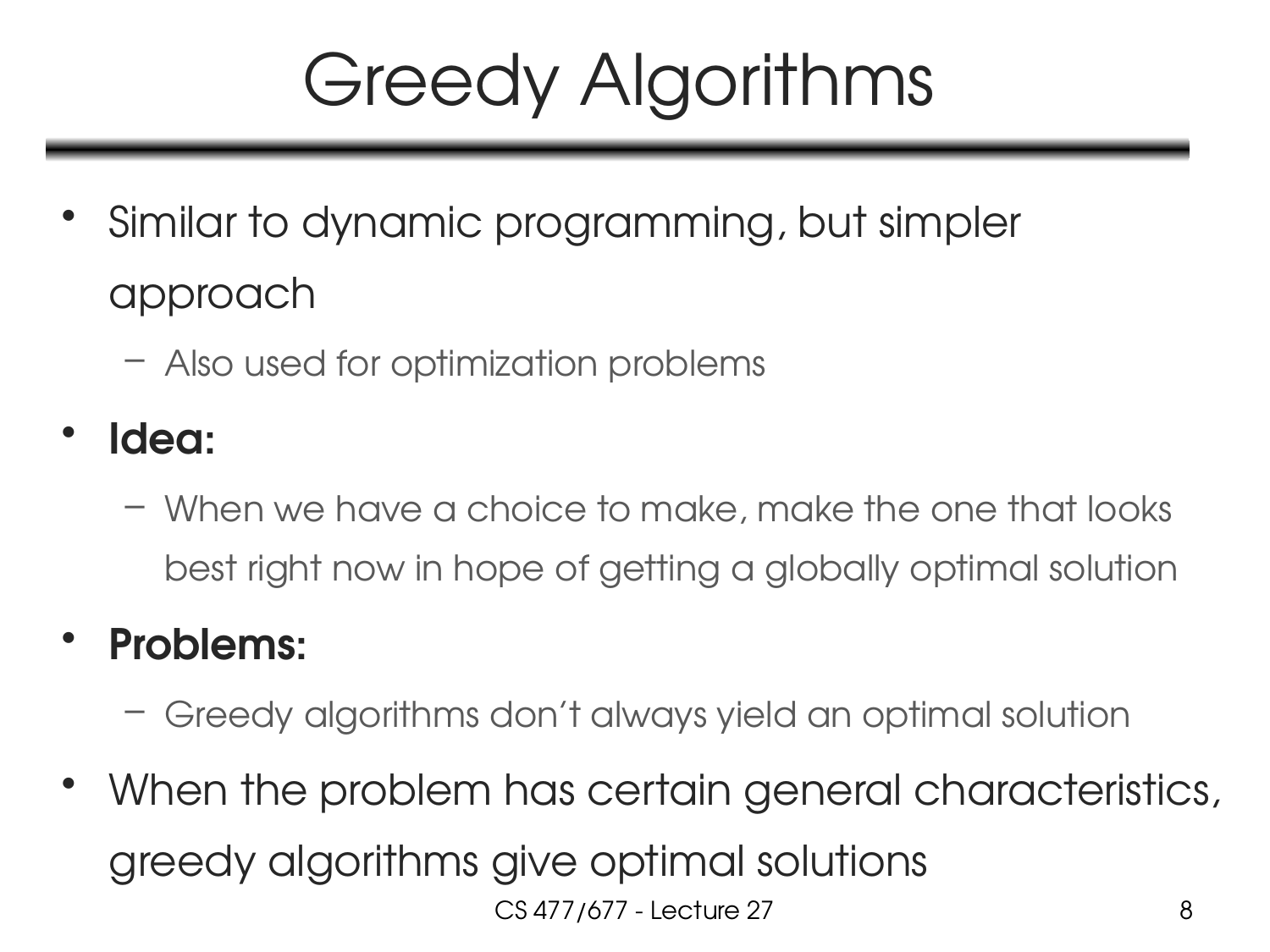

# Greedy Algorithms
Similar to dynamic programming, but simpler approach
Also used for optimization problems
Idea:
When we have a choice to make, make the one that looks best right now in hope of getting a globally optimal solution
Problems:
Greedy algorithms don’t always yield an optimal solution
When the problem has certain general characteristics, greedy algorithms give optimal solutions
CS 477/677 - Lecture 27
8